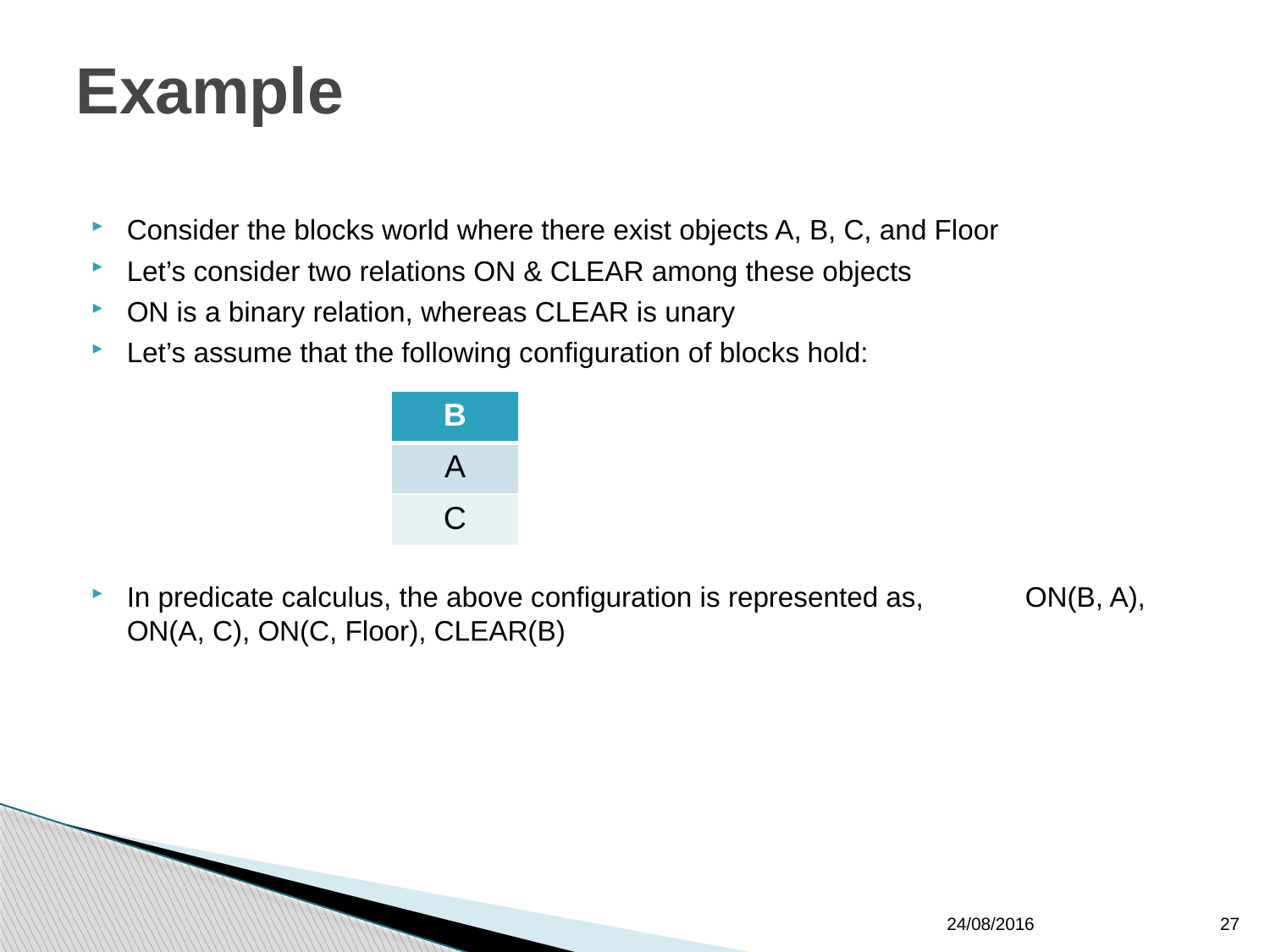

# Example
Consider the blocks world where there exist objects A, B, C, and Floor
Let’s consider two relations ON & CLEAR among these objects
ON is a binary relation, whereas CLEAR is unary
Let’s assume that the following configuration of blocks hold:

In predicate calculus, the above configuration is represented as,             ON(B, A), ON(A, C), ON(C, Floor), CLEAR(B)

| B |
| --- |
| A |
| C |
24/08/2016
27